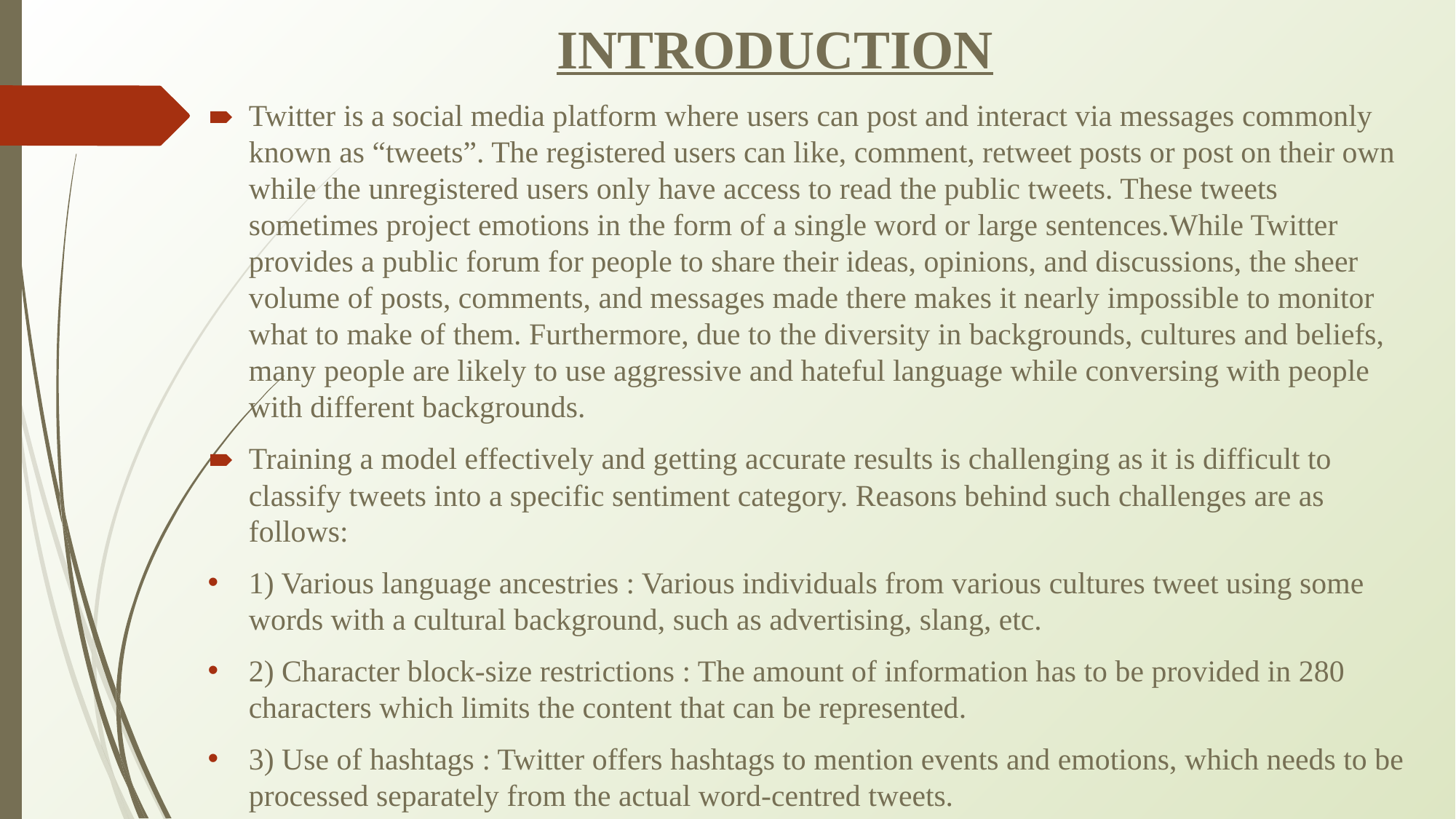

# INTRODUCTION
Twitter is a social media platform where users can post and interact via messages commonly known as “tweets”. The registered users can like, comment, retweet posts or post on their own while the unregistered users only have access to read the public tweets. These tweets sometimes project emotions in the form of a single word or large sentences.While Twitter provides a public forum for people to share their ideas, opinions, and discussions, the sheer volume of posts, comments, and messages made there makes it nearly impossible to monitor what to make of them. Furthermore, due to the diversity in backgrounds, cultures and beliefs, many people are likely to use aggressive and hateful language while conversing with people with different backgrounds.
Training a model effectively and getting accurate results is challenging as it is difficult to classify tweets into a specific sentiment category. Reasons behind such challenges are as follows:
1) Various language ancestries : Various individuals from various cultures tweet using some words with a cultural background, such as advertising, slang, etc.
2) Character block-size restrictions : The amount of information has to be provided in 280 characters which limits the content that can be represented.
3) Use of hashtags : Twitter offers hashtags to mention events and emotions, which needs to be processed separately from the actual word-centred tweets.